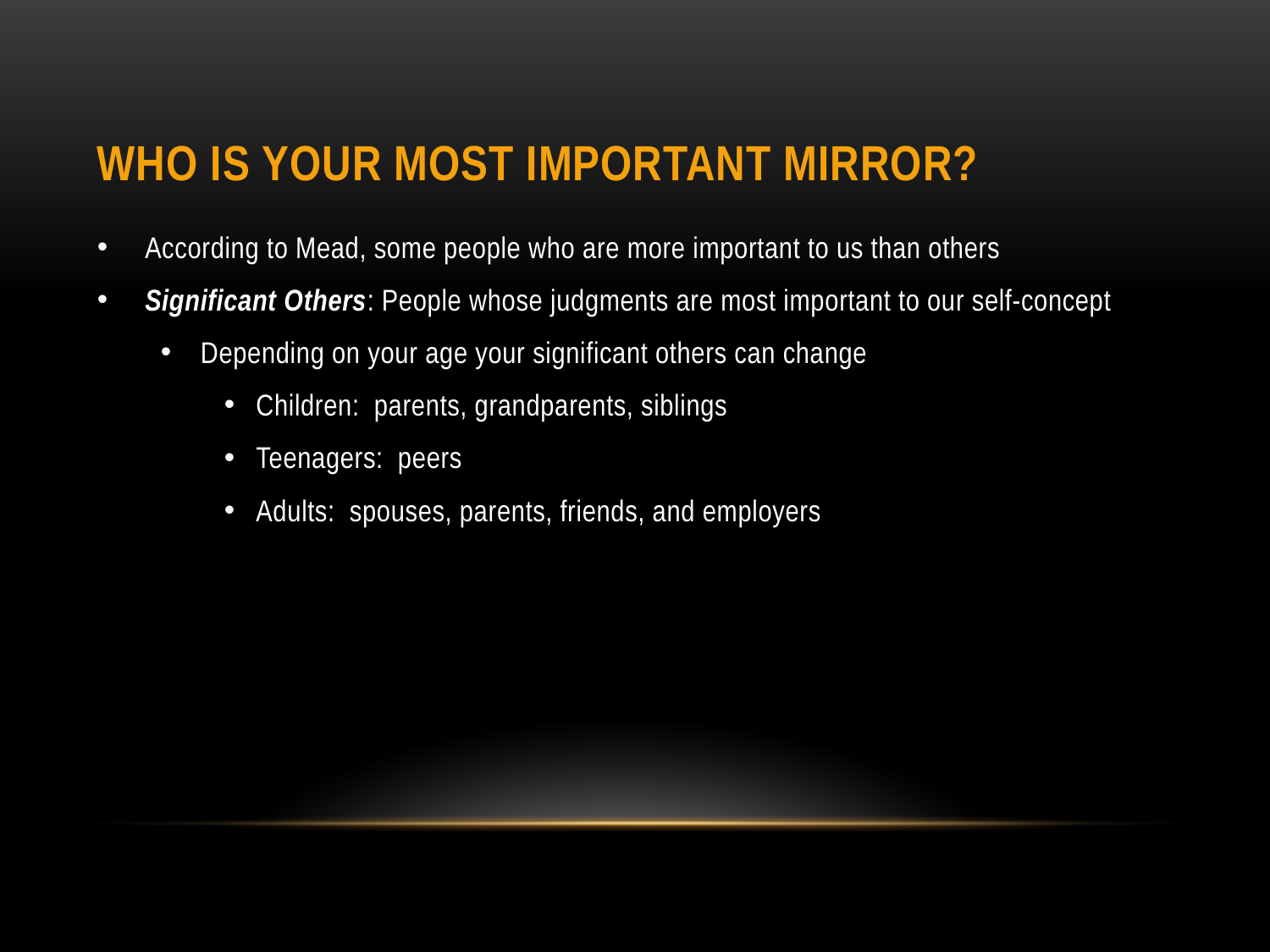

# Who is your most important mirror?
According to Mead, some people who are more important to us than others
Significant Others: People whose judgments are most important to our self-concept
Depending on your age your significant others can change
Children:  parents, grandparents, siblings
Teenagers:  peers
Adults:  spouses, parents, friends, and employers